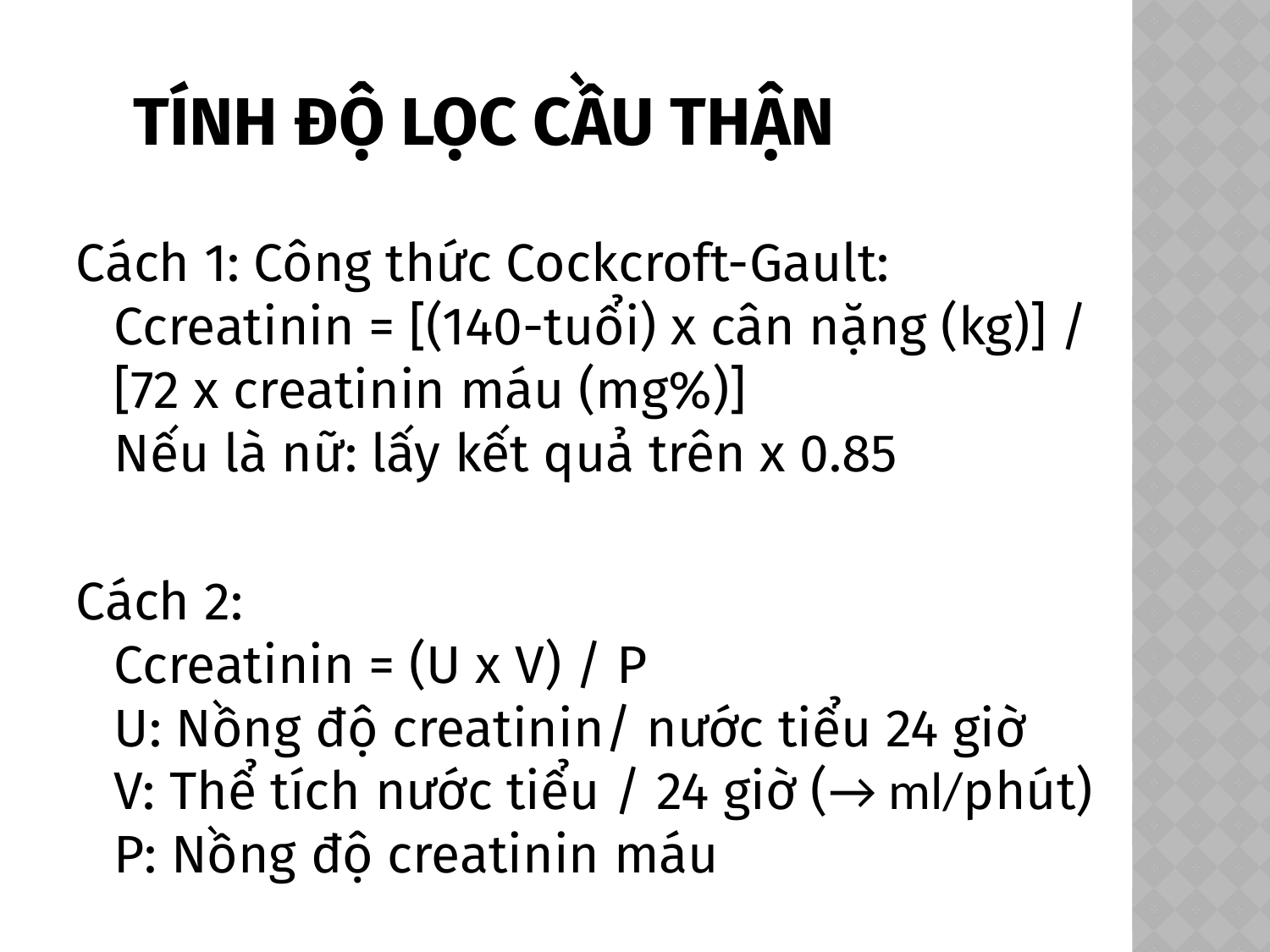

# TÍNH ĐỘ LỌC CẦU THẬN
Cách 1: Công thức Cockcroft-Gault:
Ccreatinin = [(140-tuổi) x cân nặng (kg)] / [72 x creatinin máu (mg%)]
Nếu là nữ: lấy kết quả trên x 0.85

Cách 2:
Ccreatinin = (U x V) / P
U: Nồng độ creatinin/ nước tiểu 24 giờ
V: Thể tích nước tiểu / 24 giờ (→ ml/phút)
P: Nồng độ creatinin máu